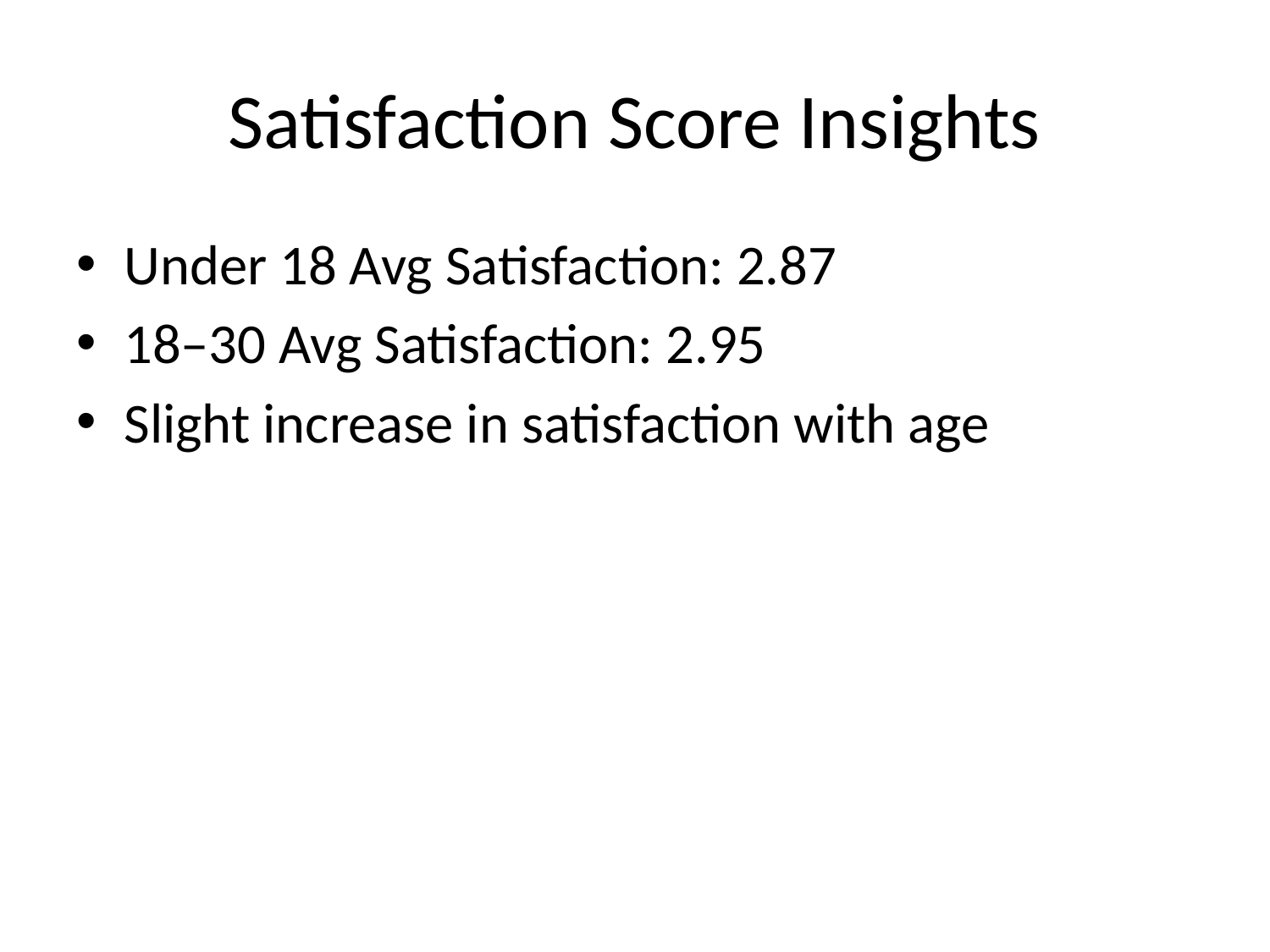

# Satisfaction Score Insights
Under 18 Avg Satisfaction: 2.87
18–30 Avg Satisfaction: 2.95
Slight increase in satisfaction with age